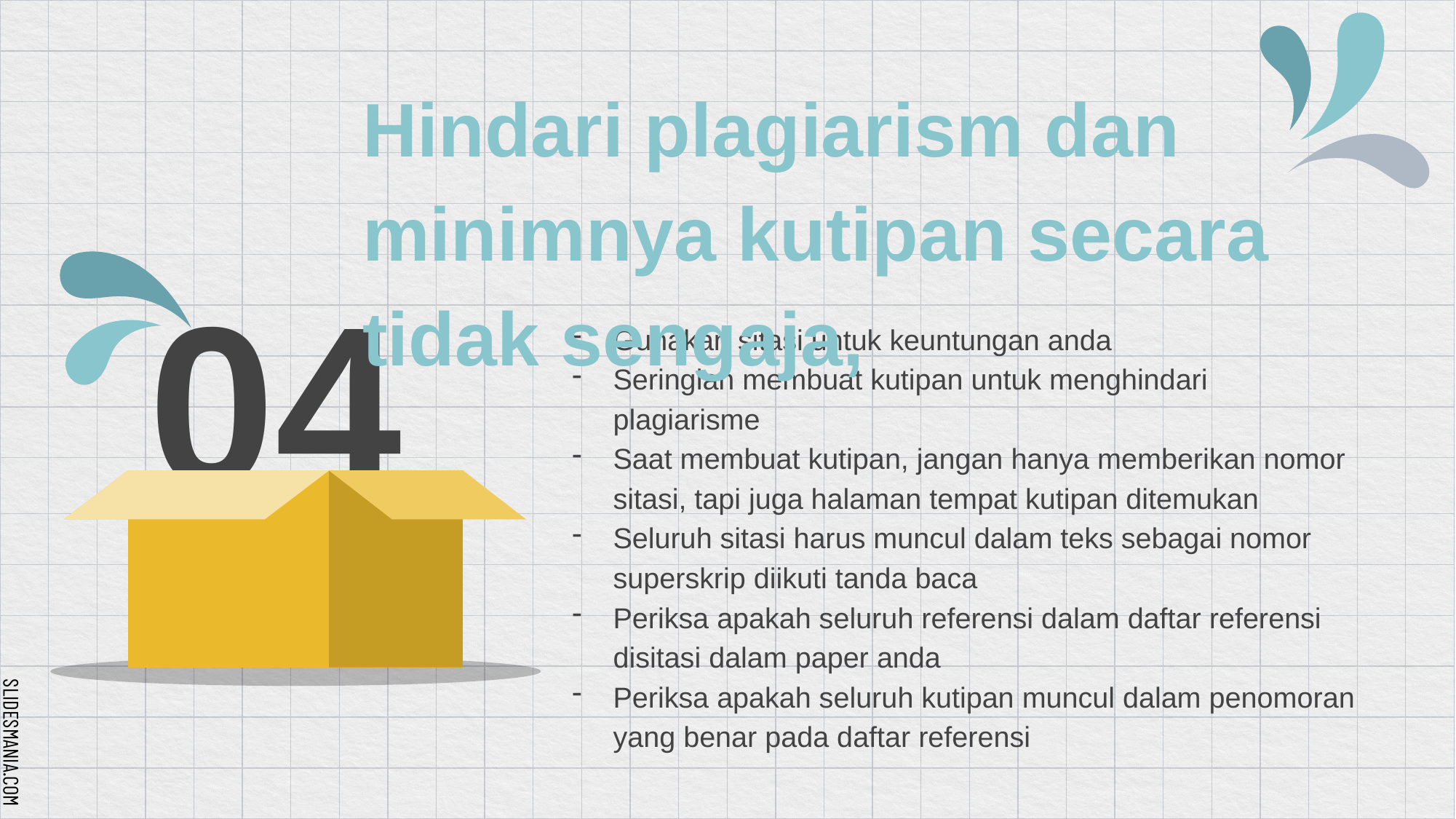

Hindari plagiarism dan minimnya kutipan secara tidak sengaja,
# 04

Gunakan sitasi untuk keuntungan anda
Seringlah membuat kutipan untuk menghindari plagiarisme
Saat membuat kutipan, jangan hanya memberikan nomor sitasi, tapi juga halaman tempat kutipan ditemukan
Seluruh sitasi harus muncul dalam teks sebagai nomor superskrip diikuti tanda baca
Periksa apakah seluruh referensi dalam daftar referensi disitasi dalam paper anda
Periksa apakah seluruh kutipan muncul dalam penomoran yang benar pada daftar referensi